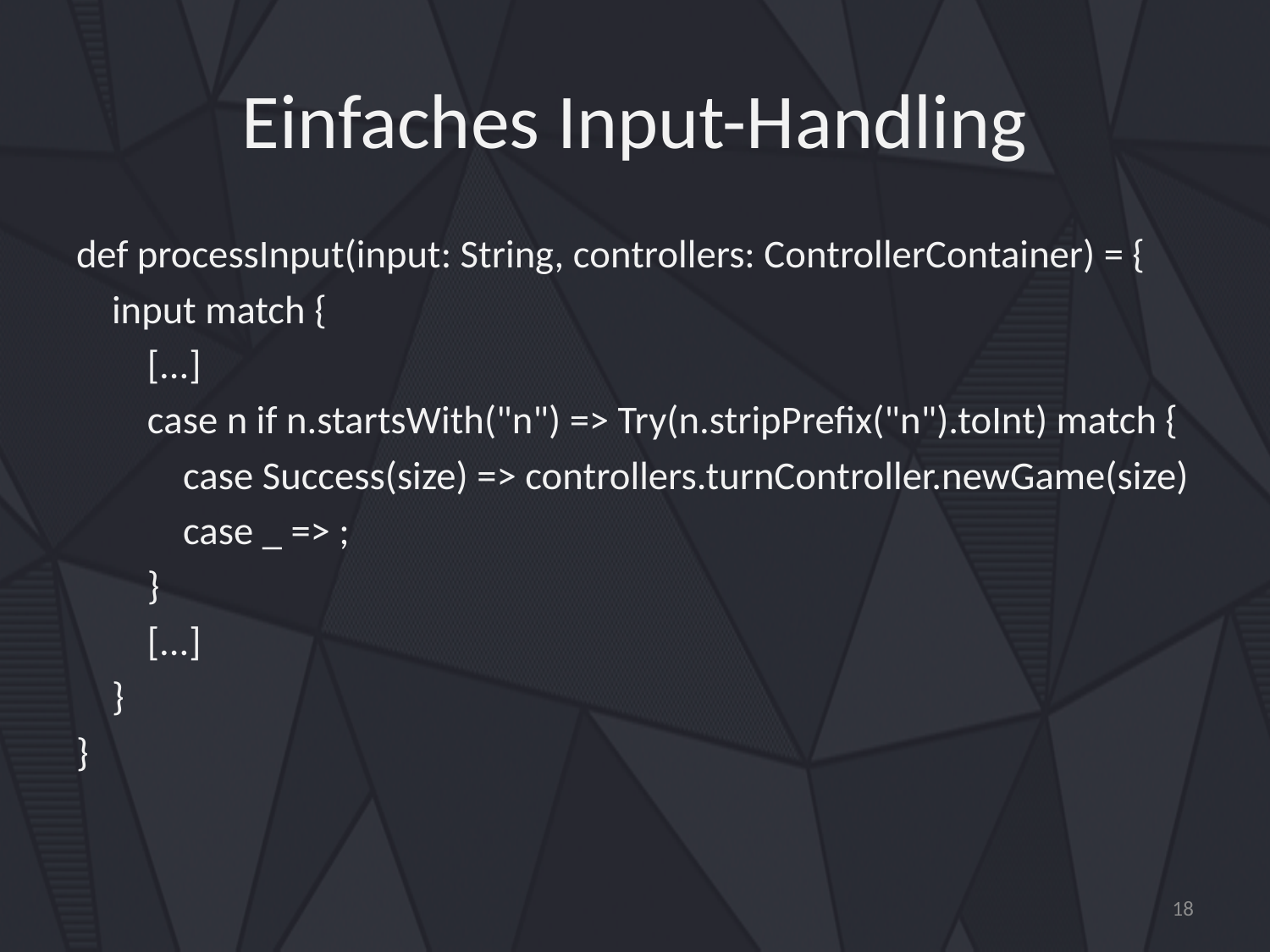

# Einfaches Input-Handling
def processInput(input: String, controllers: ControllerContainer) = {
    input match {
        [...]
        case n if n.startsWith("n") => Try(n.stripPrefix("n").toInt) match {
            case Success(size) => controllers.turnController.newGame(size)
            case _ => ;
        }
        [...]
    }
}
18